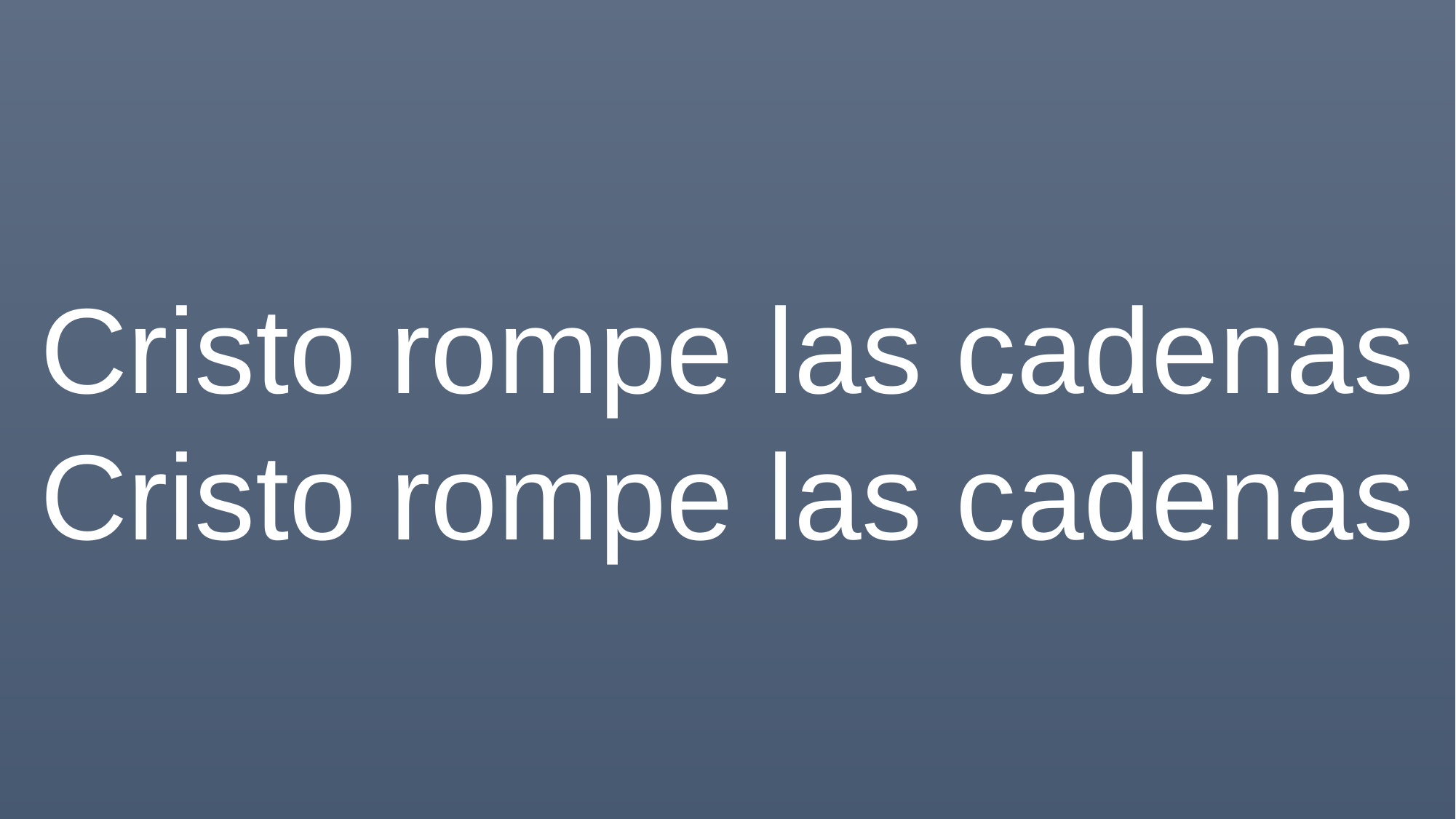

Cristo rompe las cadenas
Cristo rompe las cadenas